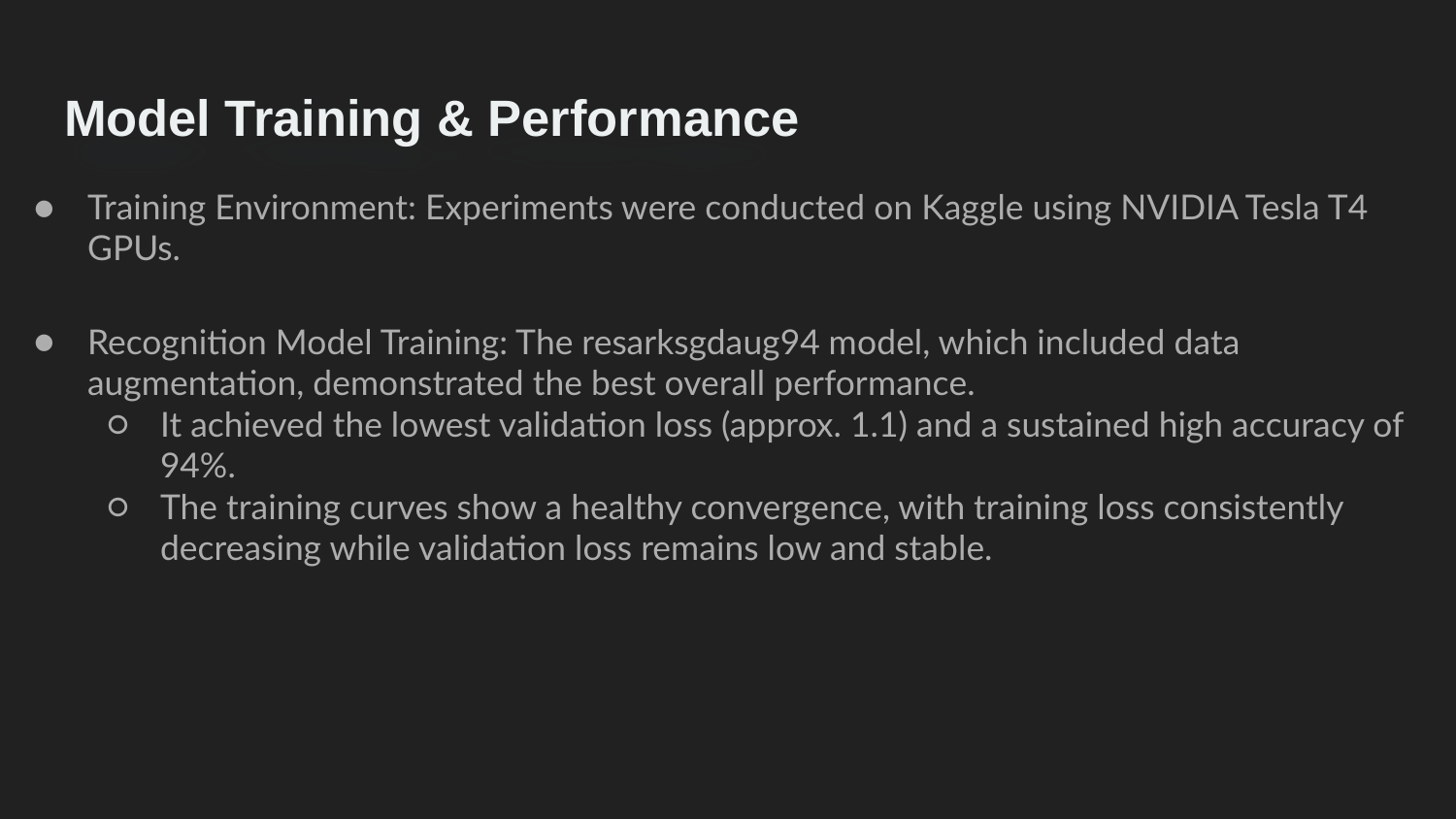

# Model Training & Performance
Training Environment: Experiments were conducted on Kaggle using NVIDIA Tesla T4 GPUs.
Recognition Model Training: The resarksgdaug94 model, which included data augmentation, demonstrated the best overall performance.
It achieved the lowest validation loss (approx. 1.1) and a sustained high accuracy of 94%.
The training curves show a healthy convergence, with training loss consistently decreasing while validation loss remains low and stable.